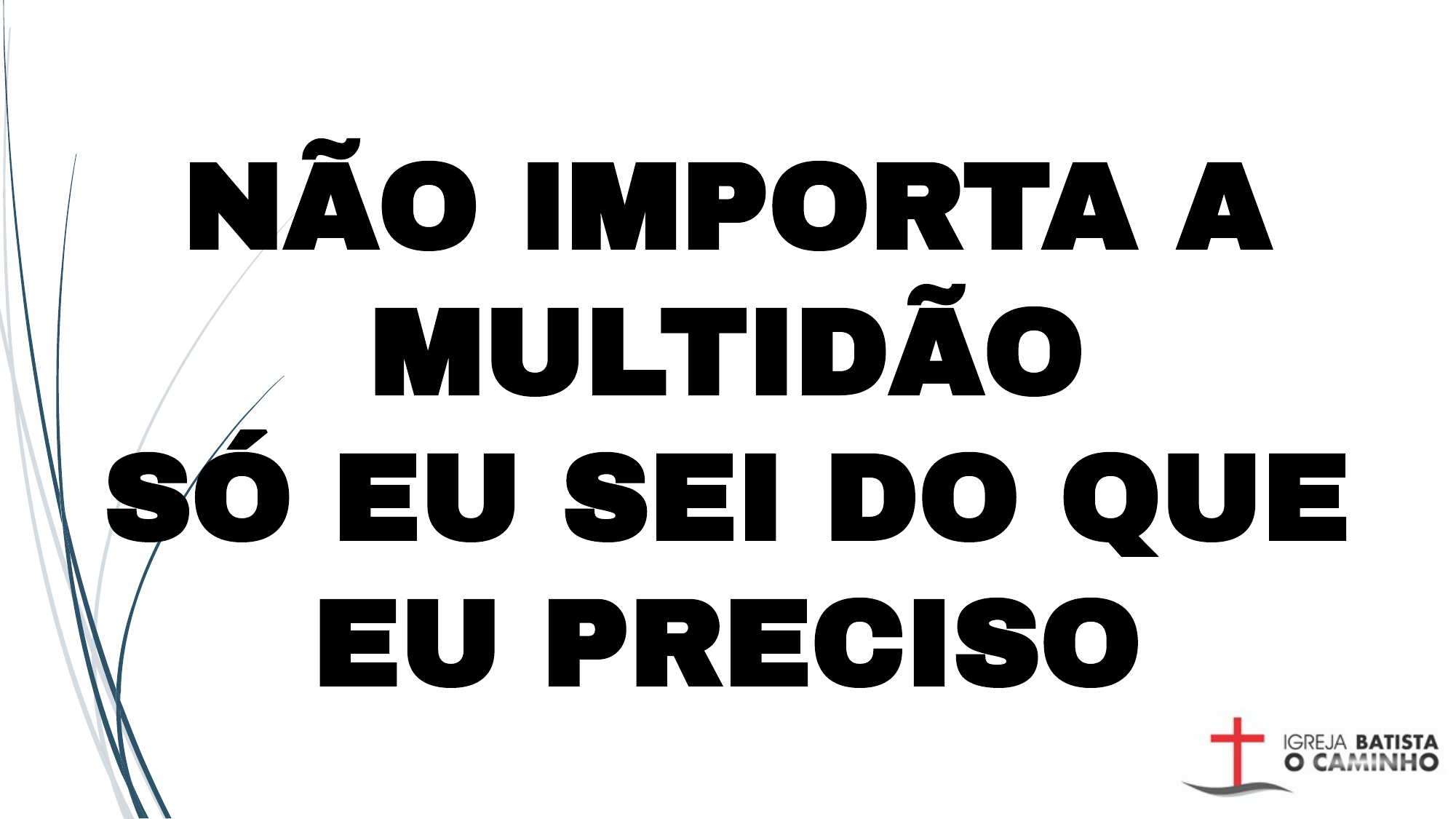

# NÃO IMPORTA A MULTIDÃO SÓ EU SEI DO QUE EU PRECISO